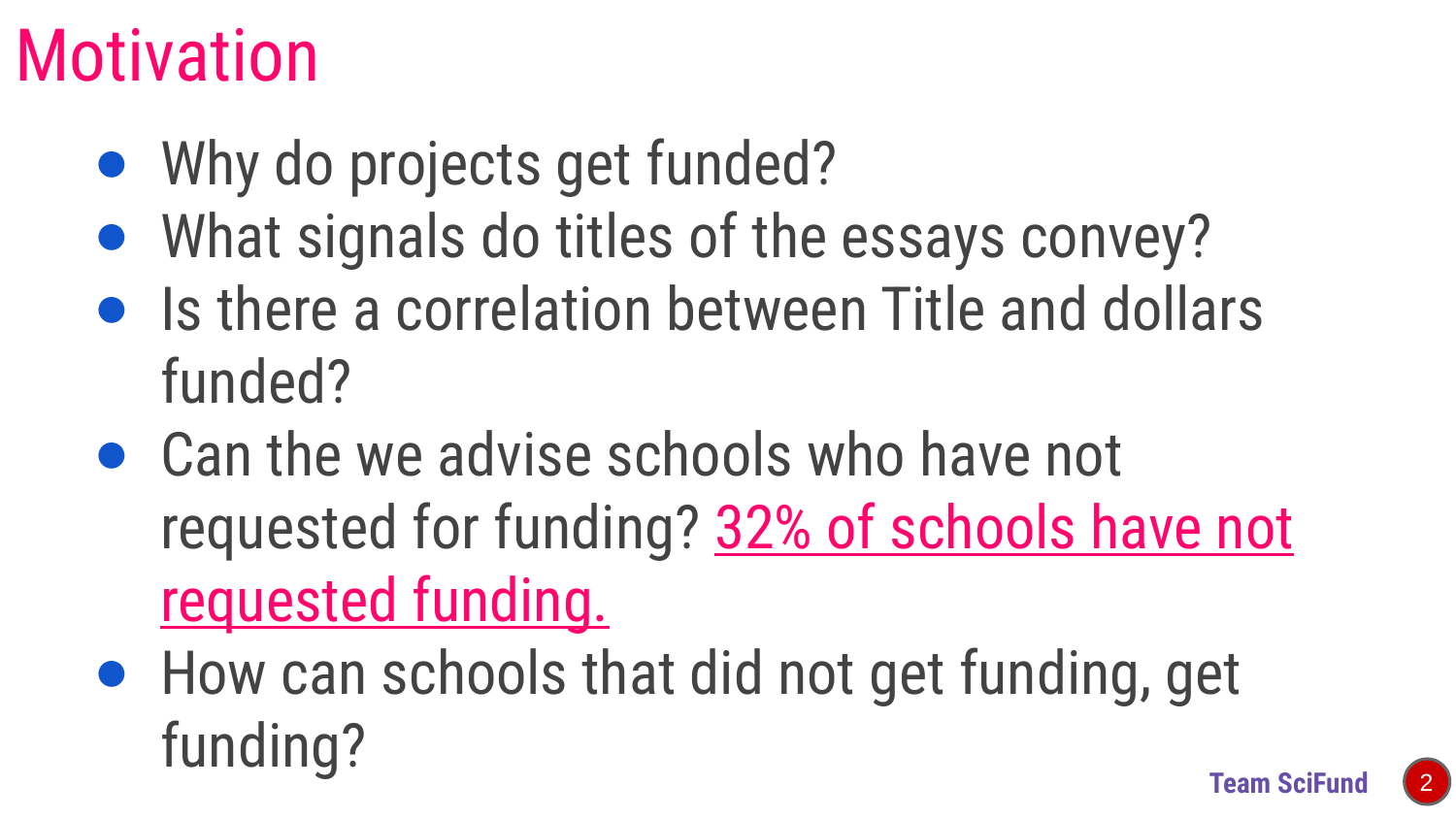

# Motivation
Why do projects get funded?
What signals do titles of the essays convey?
Is there a correlation between Title and dollars funded?
Can the we advise schools who have not requested for funding? 32% of schools have not requested funding.
How can schools that did not get funding, get funding?
2